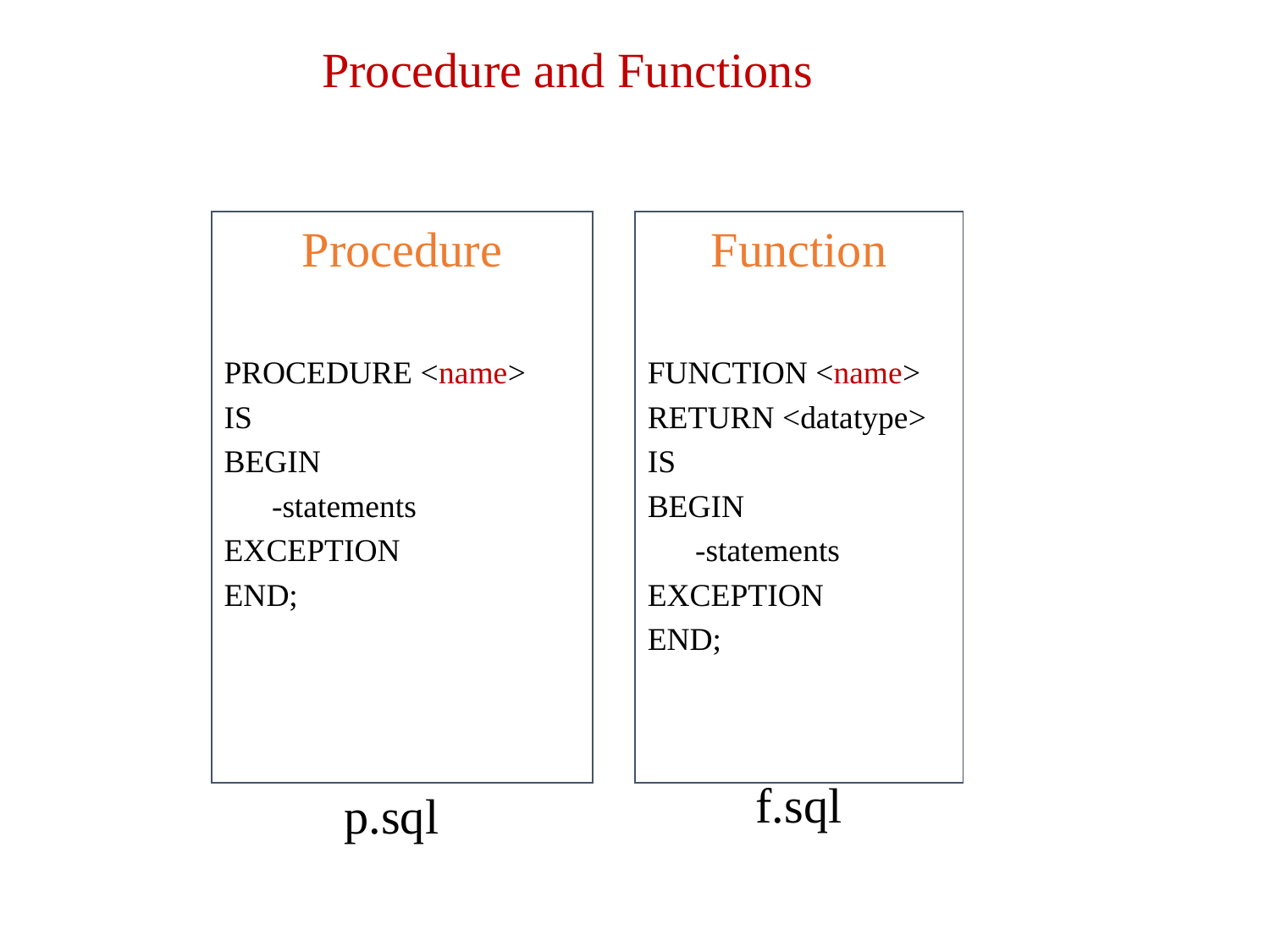

Procedure and Functions
Procedure

PROCEDURE <name>
IS
BEGIN
	-statements
EXCEPTION
END;
Function

FUNCTION <name>
RETURN <datatype>
IS
BEGIN
	-statements
EXCEPTION
END;
f.sql
p.sql